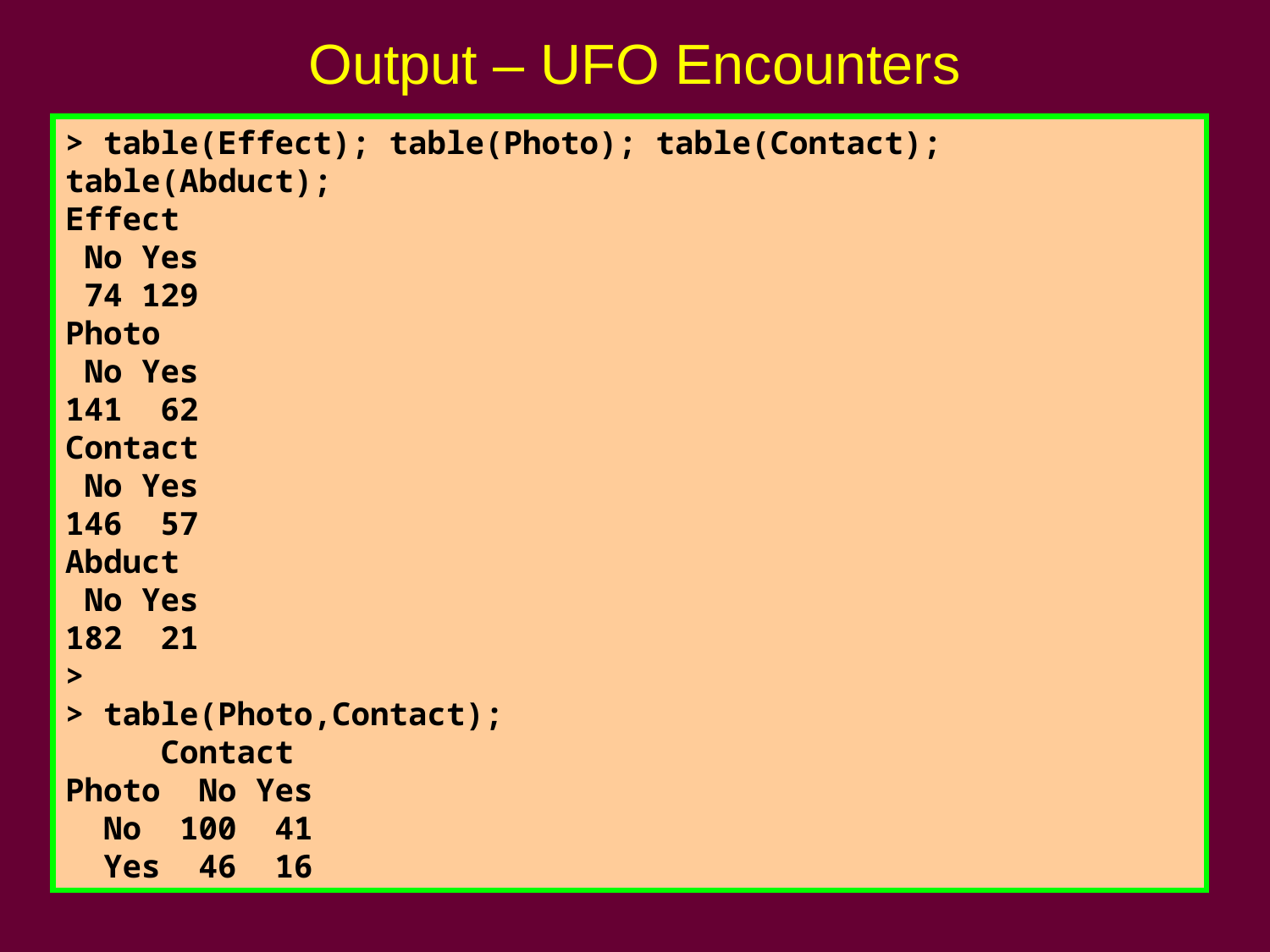

# Output – UFO Encounters
> table(Effect); table(Photo); table(Contact); table(Abduct);
Effect
 No Yes
 74 129
Photo
 No Yes
141  62
Contact
 No Yes
146  57
Abduct
 No Yes
182  21
>
> table(Photo,Contact);
     Contact
Photo  No Yes
  No  100  41
  Yes  46  16